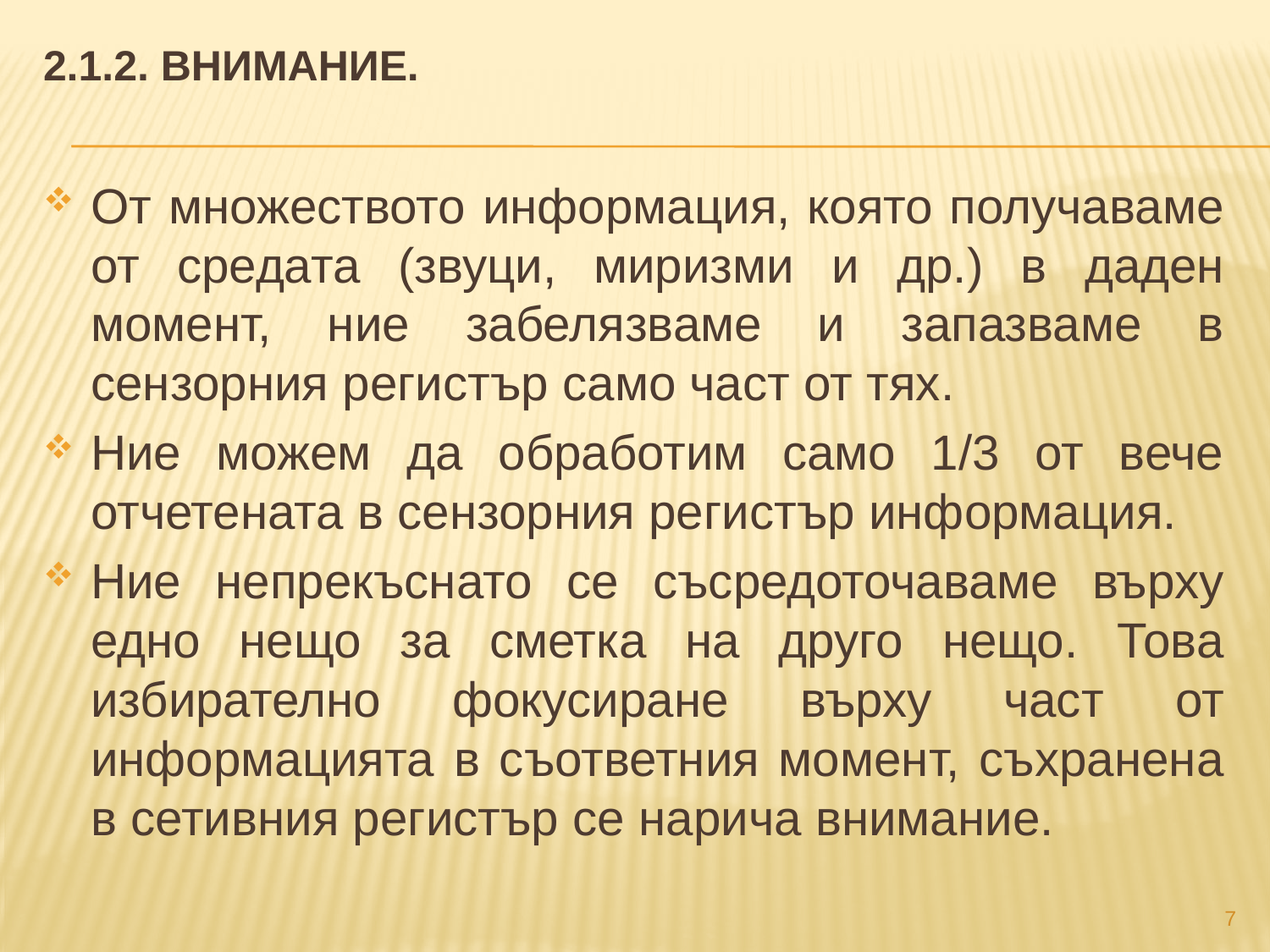

2.1.2. ВНИМАНИЕ.
От множеството информация, която получаваме от средата (звуци, миризми и др.) в даден момент, ние забелязваме и запазваме в сензорния регистър само част от тях.
Ние можем да обработим само 1/3 от вече отчетената в сензорния регистър информация.
Ние непрекъснато се съсредоточаваме върху едно нещо за сметка на друго нещо. Това избирателно фокусиране върху част от информацията в съответния момент, съхранена в сетивния регистър се нарича внимание.
7